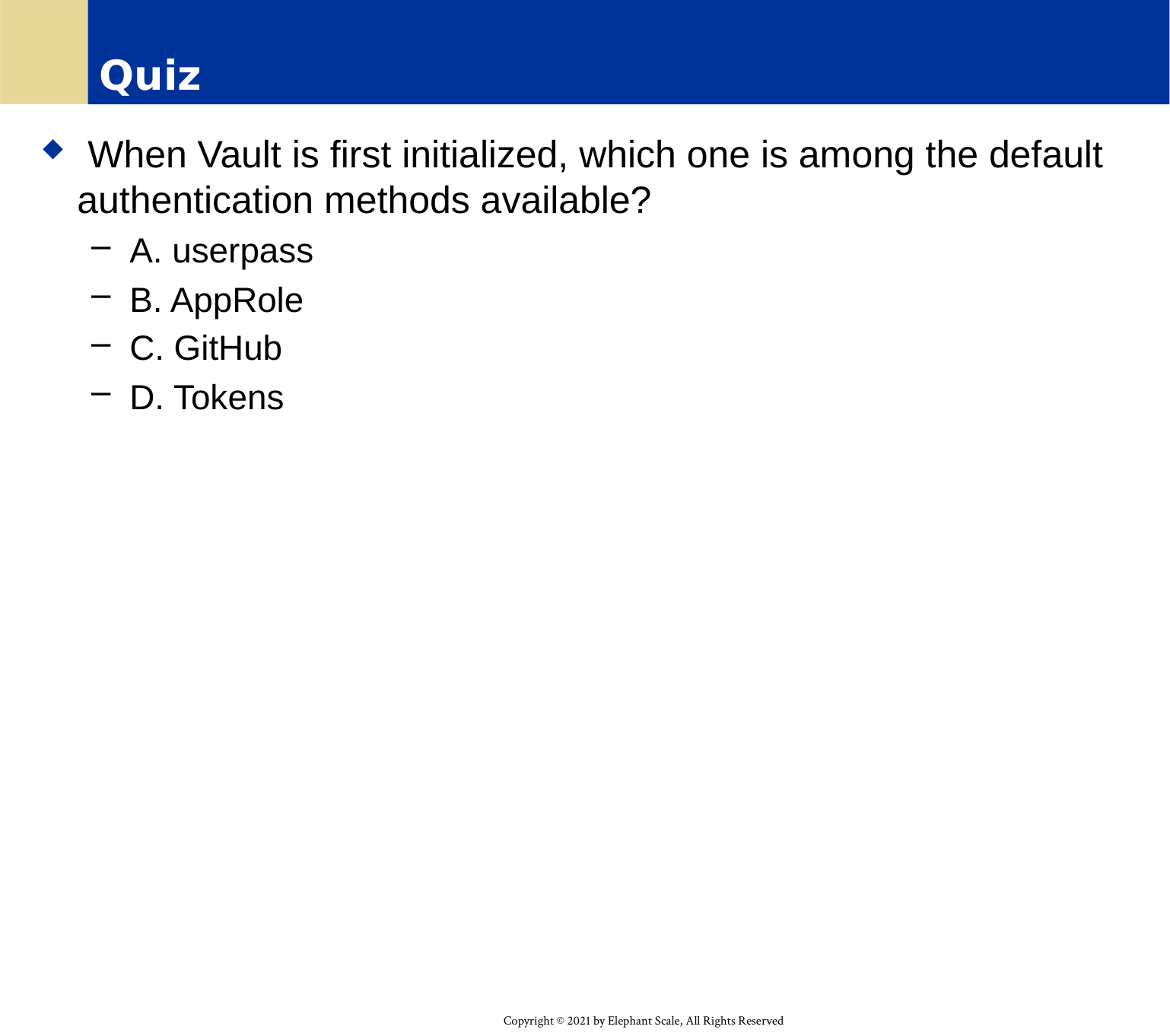

# Quiz
 When Vault is first initialized, which one is among the default authentication methods available?
 A. userpass
 B. AppRole
 C. GitHub
 D. Tokens
Copyright © 2021 by Elephant Scale, All Rights Reserved